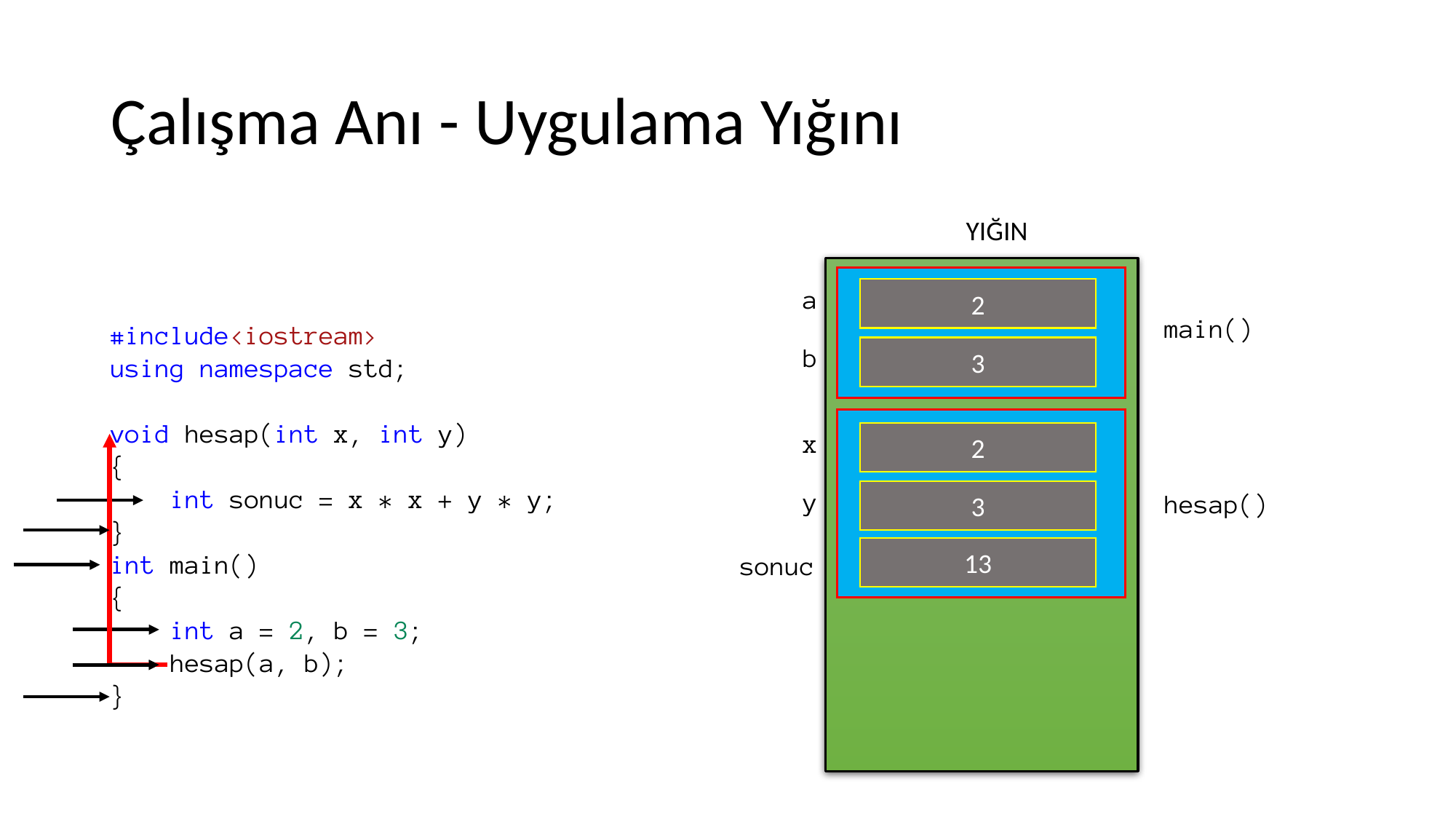

# Çalışma Anı - Uygulama Yığını
YIĞIN

a
2
main()
#include<iostream>
using namespace std;
void hesap(int x, int y)
{
    int sonuc = x * x + y * y;
}
int main()
{
    int a = 2, b = 3;
    hesap(a, b);
}
b
3

x
2
y
3
hesap()

13
sonuc